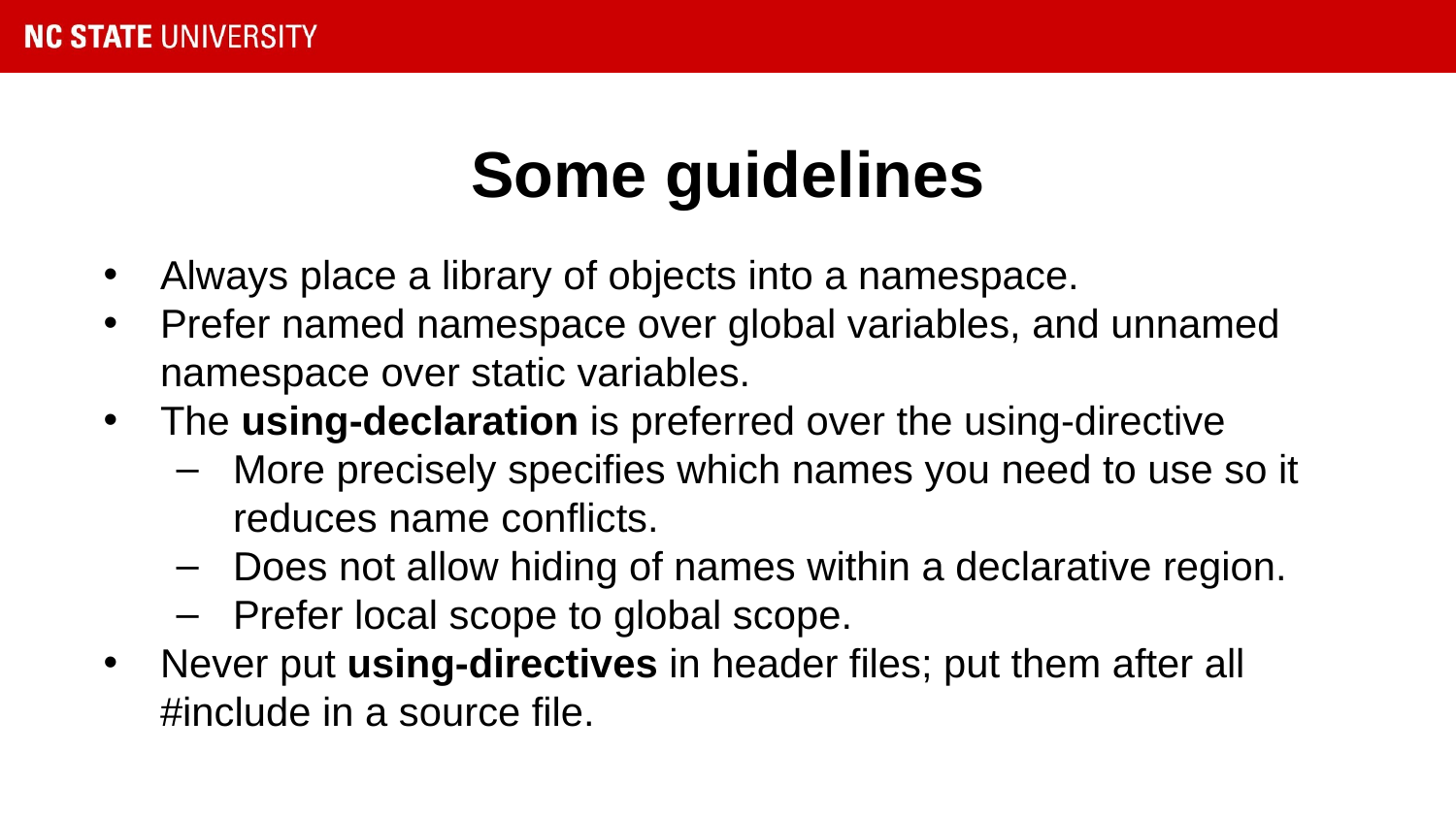

# Some guidelines
Always place a library of objects into a namespace.
Prefer named namespace over global variables, and unnamed namespace over static variables.
The using-declaration is preferred over the using-directive
More precisely specifies which names you need to use so it reduces name conflicts.
Does not allow hiding of names within a declarative region.
Prefer local scope to global scope.
Never put using-directives in header files; put them after all #include in a source file.